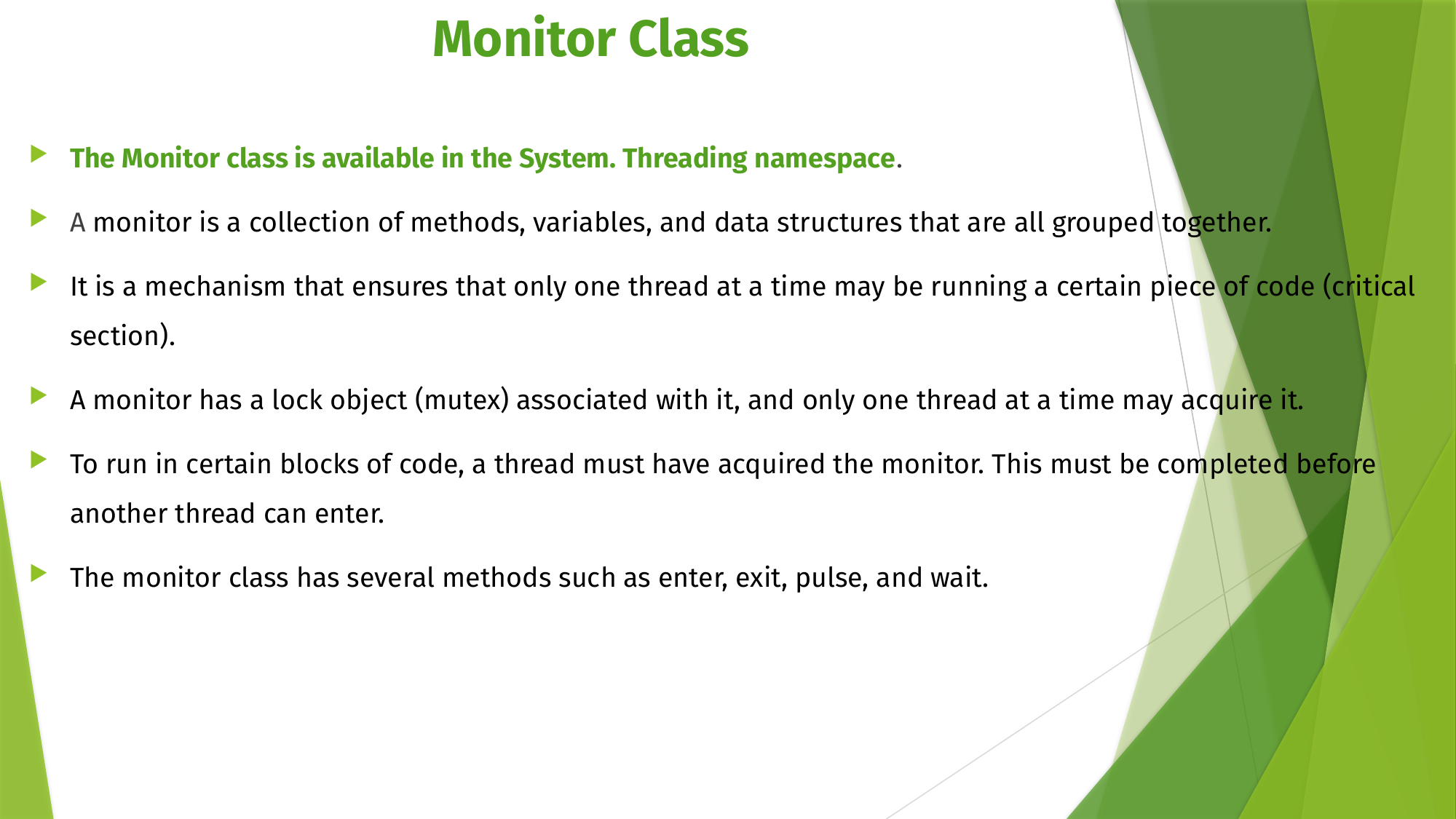

# Monitor Class
The Monitor class is available in the System. Threading namespace.
A monitor is a collection of methods, variables, and data structures that are all grouped together.
It is a mechanism that ensures that only one thread at a time may be running a certain piece of code (critical section).
A monitor has a lock object (mutex) associated with it, and only one thread at a time may acquire it.
To run in certain blocks of code, a thread must have acquired the monitor. This must be completed before another thread can enter.
The monitor class has several methods such as enter, exit, pulse, and wait.